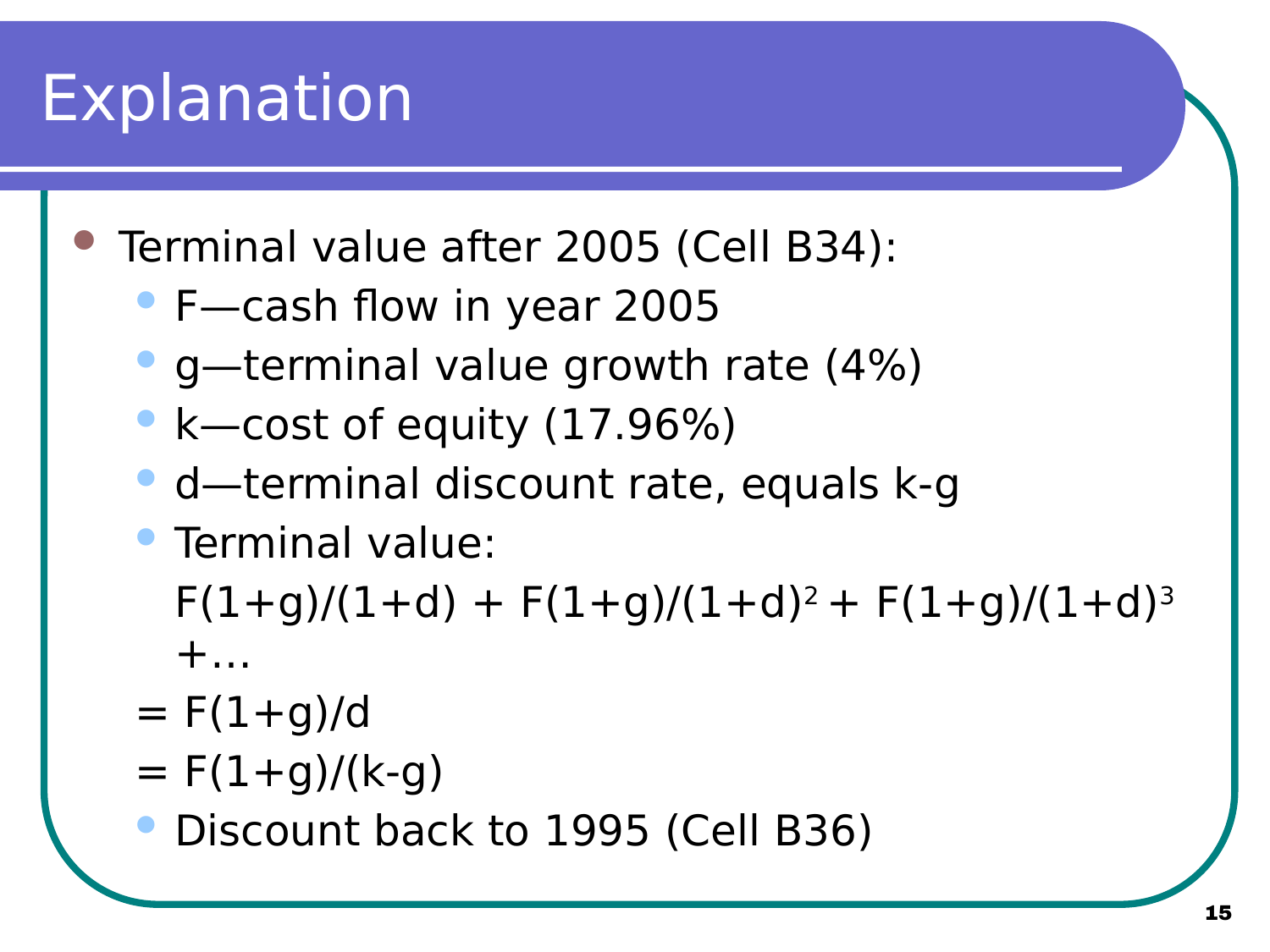

# Explanation
Terminal value after 2005 (Cell B34):
F—cash flow in year 2005
g—terminal value growth rate (4%)
k—cost of equity (17.96%)
d—terminal discount rate, equals k-g
Terminal value:
	F(1+g)/(1+d) + F(1+g)/(1+d)2 + F(1+g)/(1+d)3 +…
= F(1+g)/d
= F(1+g)/(k-g)
Discount back to 1995 (Cell B36)
15